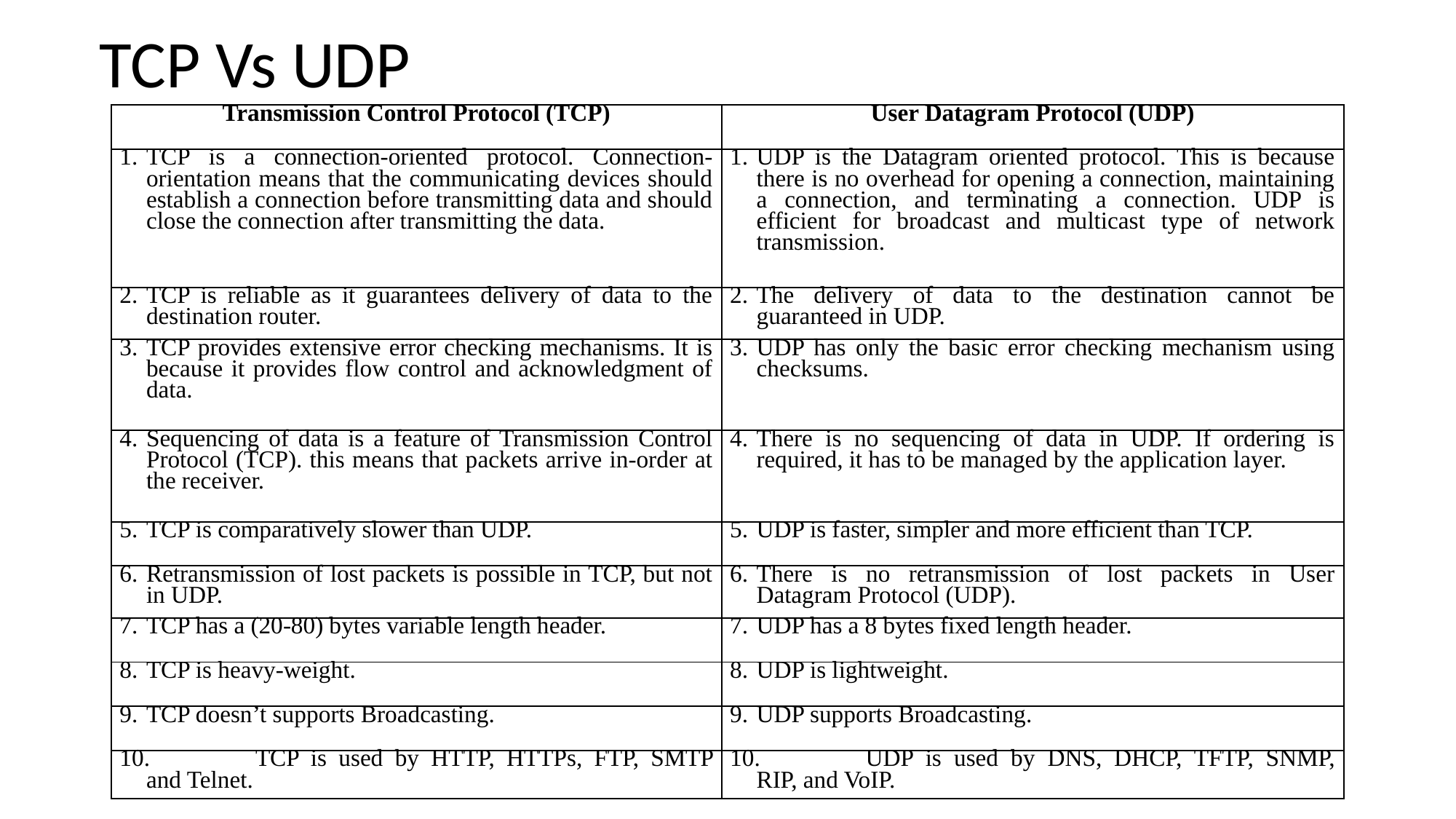

# TCP Vs UDP
| Transmission Control Protocol (TCP) | User Datagram Protocol (UDP) |
| --- | --- |
| 1. TCP is a connection-oriented protocol. Connection-orientation means that the communicating devices should establish a connection before transmitting data and should close the connection after transmitting the data. | 1. UDP is the Datagram oriented protocol. This is because there is no overhead for opening a connection, maintaining a connection, and terminating a connection. UDP is efficient for broadcast and multicast type of network transmission. |
| 2. TCP is reliable as it guarantees delivery of data to the destination router. | 2. The delivery of data to the destination cannot be guaranteed in UDP. |
| 3. TCP provides extensive error checking mechanisms. It is because it provides flow control and acknowledgment of data. | 3. UDP has only the basic error checking mechanism using checksums. |
| 4. Sequencing of data is a feature of Transmission Control Protocol (TCP). this means that packets arrive in-order at the receiver. | 4. There is no sequencing of data in UDP. If ordering is required, it has to be managed by the application layer. |
| 5. TCP is comparatively slower than UDP. | 5. UDP is faster, simpler and more efficient than TCP. |
| 6. Retransmission of lost packets is possible in TCP, but not in UDP. | 6. There is no retransmission of lost packets in User Datagram Protocol (UDP). |
| 7. TCP has a (20-80) bytes variable length header. | 7. UDP has a 8 bytes fixed length header. |
| 8. TCP is heavy-weight. | 8. UDP is lightweight. |
| 9. TCP doesn’t supports Broadcasting. | 9. UDP supports Broadcasting. |
| 10. TCP is used by HTTP, HTTPs, FTP, SMTP and Telnet. | 10. UDP is used by DNS, DHCP, TFTP, SNMP, RIP, and VoIP. |